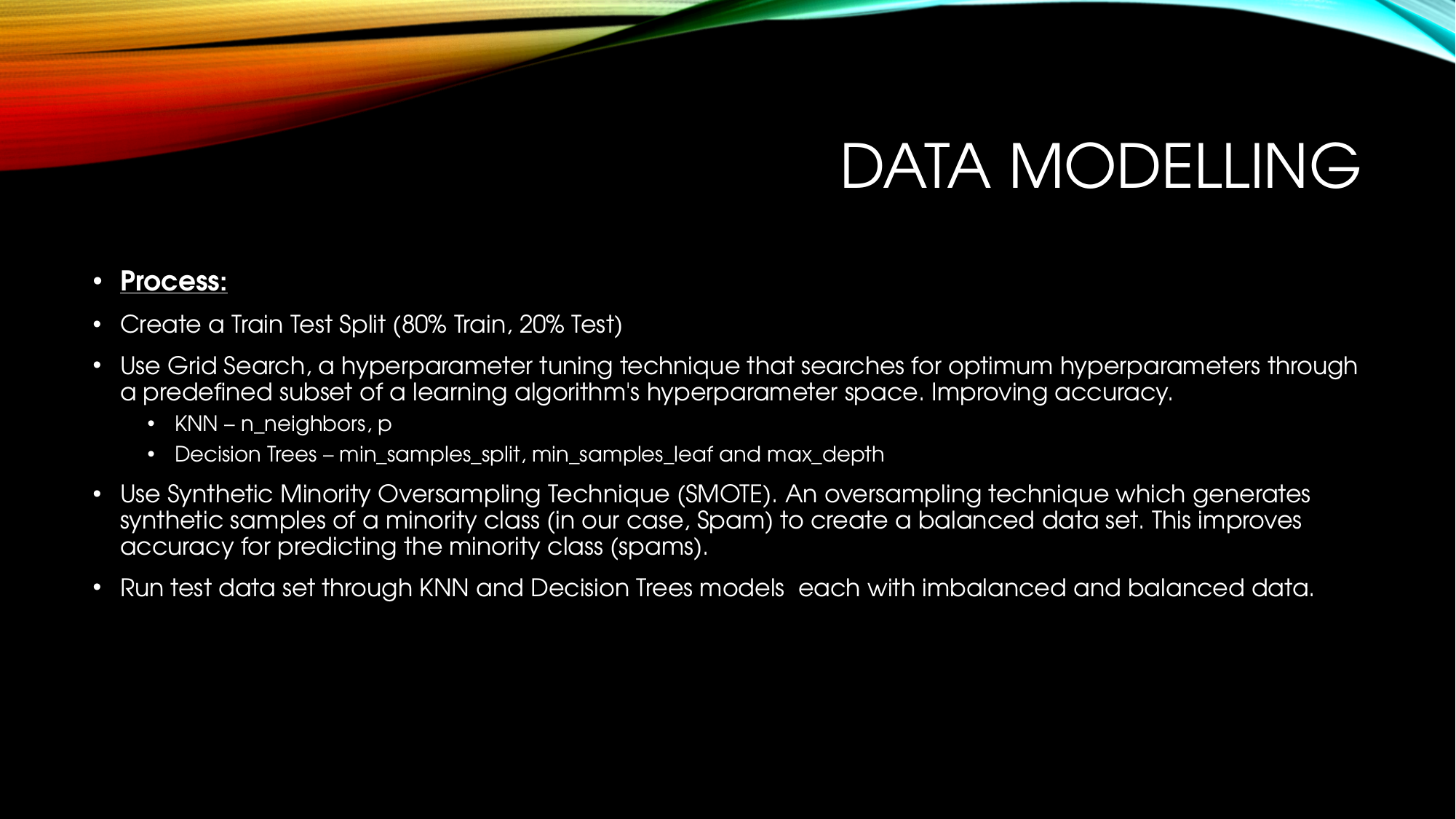

# Data Modelling
Process:
Create a Train Test Split (80% Train, 20% Test)
Use Grid Search, a hyperparameter tuning technique that searches for optimum hyperparameters through a predefined subset of a learning algorithm's hyperparameter space. Improving accuracy.
KNN – n_neighbors, p
Decision Trees – min_samples_split, min_samples_leaf and max_depth
Use Synthetic Minority Oversampling Technique (SMOTE). An oversampling technique which generates synthetic samples of a minority class (in our case, Spam) to create a balanced data set. This improves accuracy for predicting the minority class (spams).
Run test data set through KNN and Decision Trees models  each with imbalanced and balanced data.